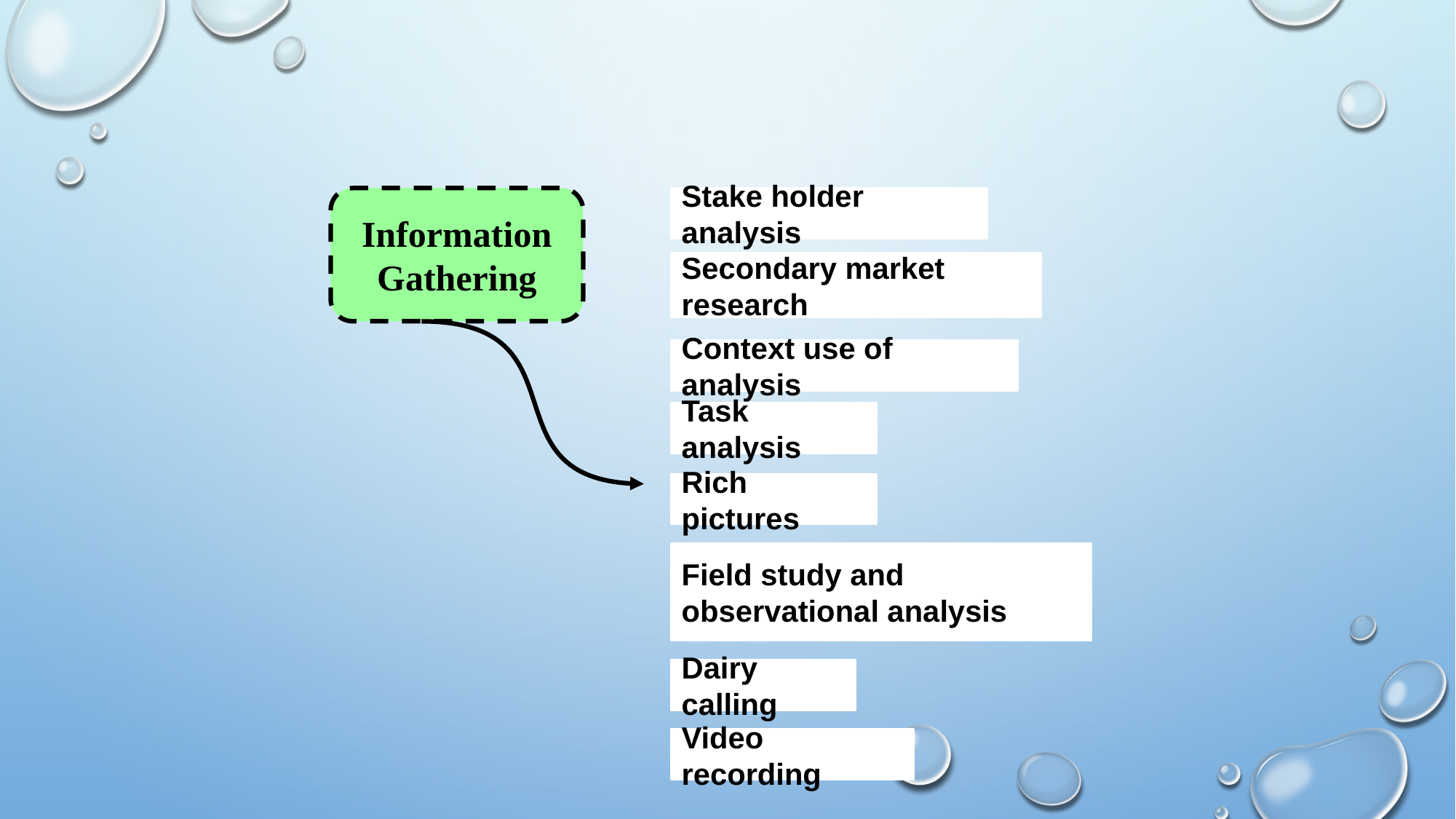

Information Gathering
Stake holder analysis
Secondary market research
Context use of analysis
Task analysis
Rich pictures
Field study and observational analysis
Dairy calling
Video recording